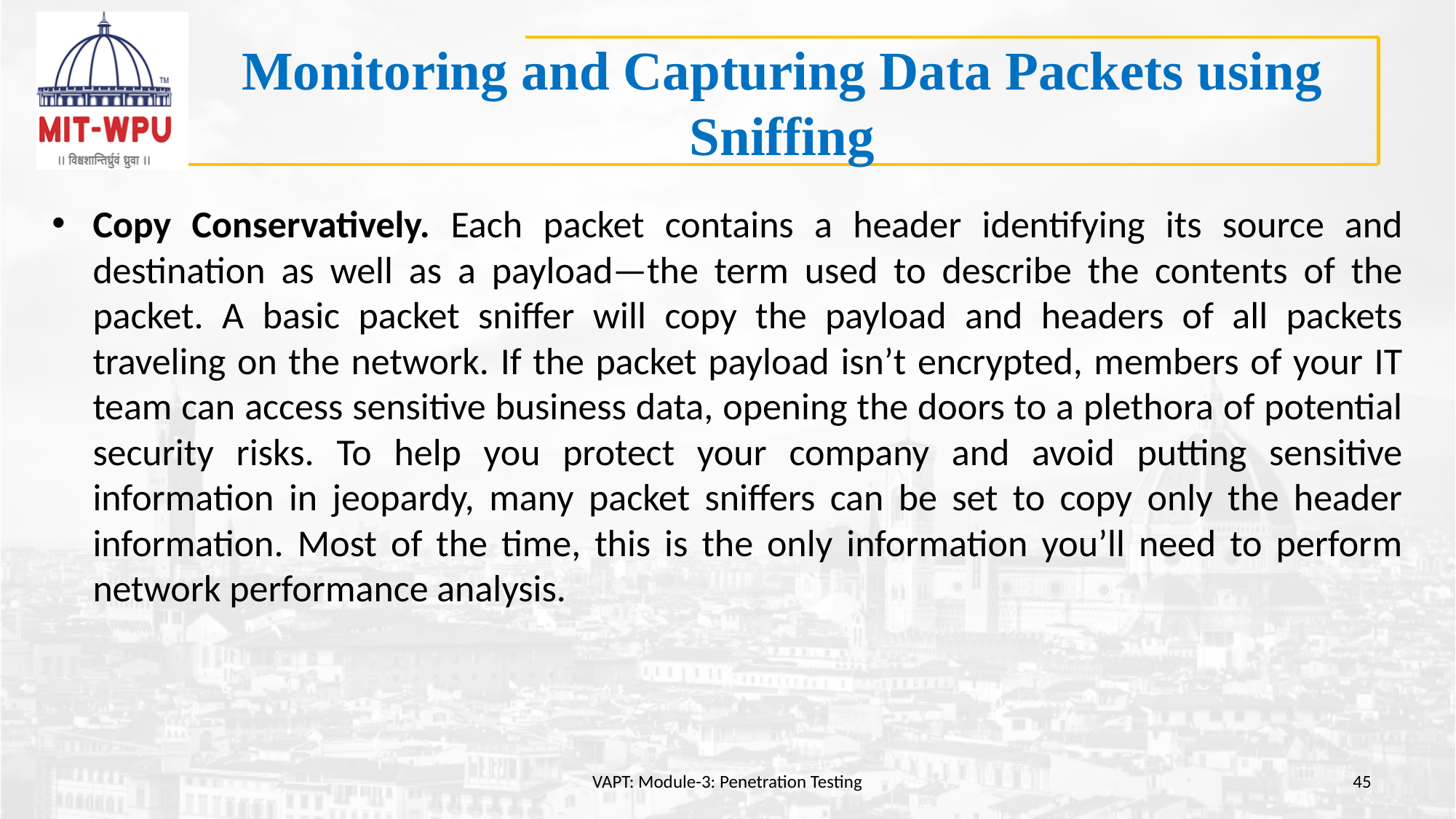

# Monitoring and Capturing Data Packets using Sniffing
Copy Conservatively. Each packet contains a header identifying its source and destination as well as a payload—the term used to describe the contents of the packet. A basic packet sniffer will copy the payload and headers of all packets traveling on the network. If the packet payload isn’t encrypted, members of your IT team can access sensitive business data, opening the doors to a plethora of potential security risks. To help you protect your company and avoid putting sensitive information in jeopardy, many packet sniffers can be set to copy only the header information. Most of the time, this is the only information you’ll need to perform network performance analysis.
VAPT: Module-3: Penetration Testing
45